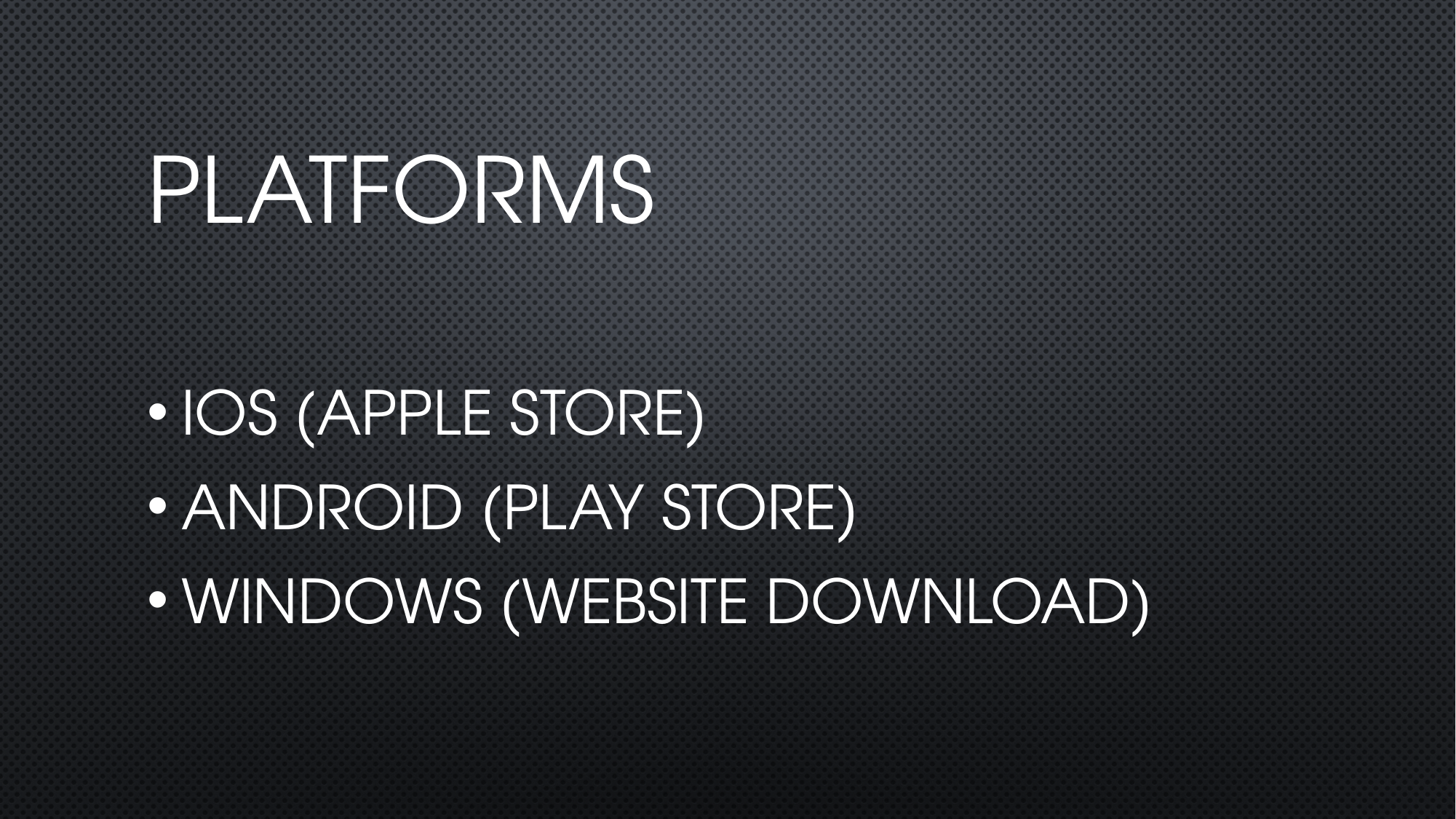

# Platforms
IOS (Apple Store)
Android (Play Store)
Windows (Website Download)